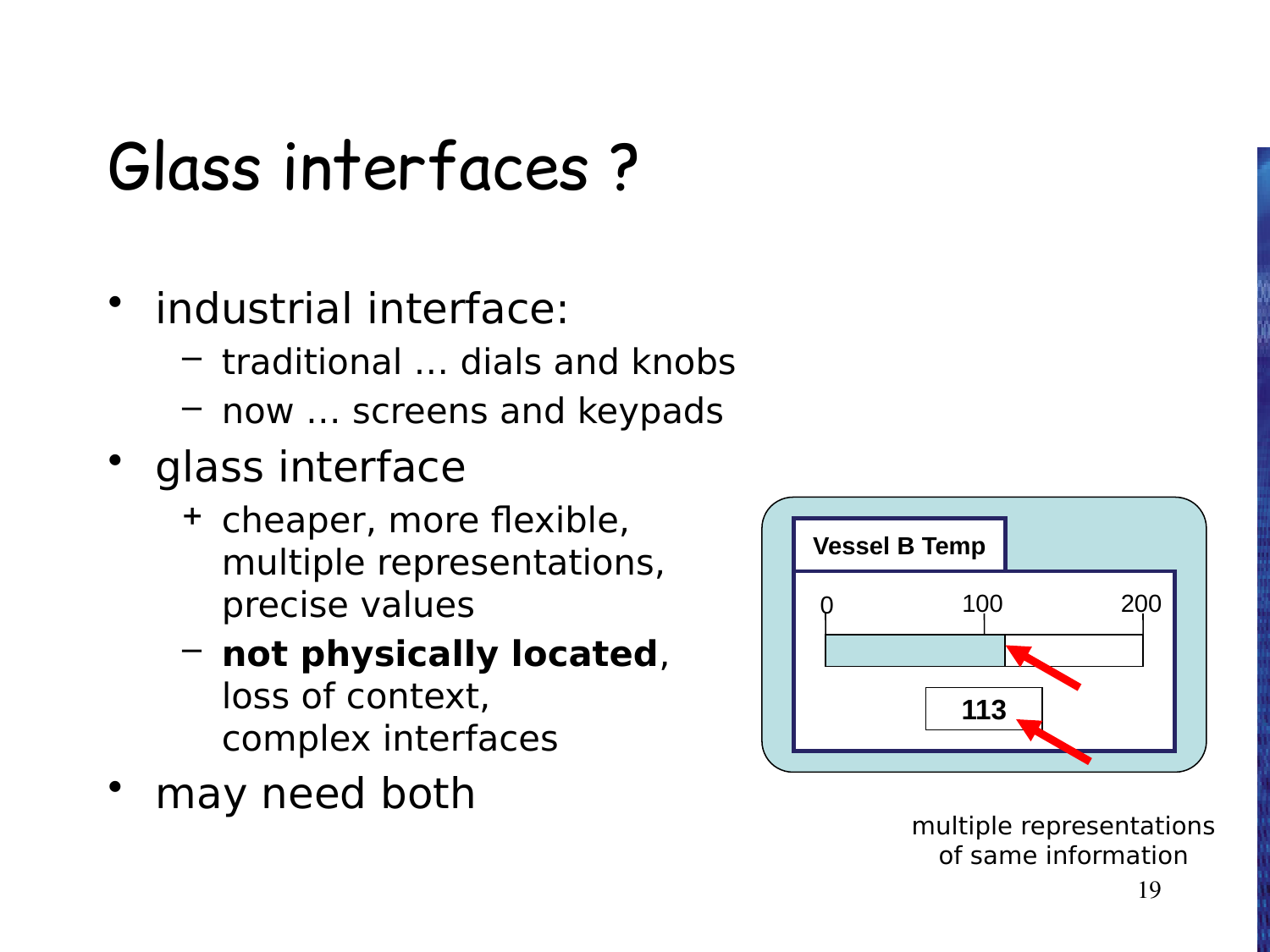

# Glass interfaces ?
industrial interface:
traditional … dials and knobs
now … screens and keypads
glass interface
cheaper, more flexible,
multiple representations,
precise values
not physically located,
loss of context,
complex interfaces
may need both

Vessel B Temp

100
200
0

113

multiple representations
of same information
19